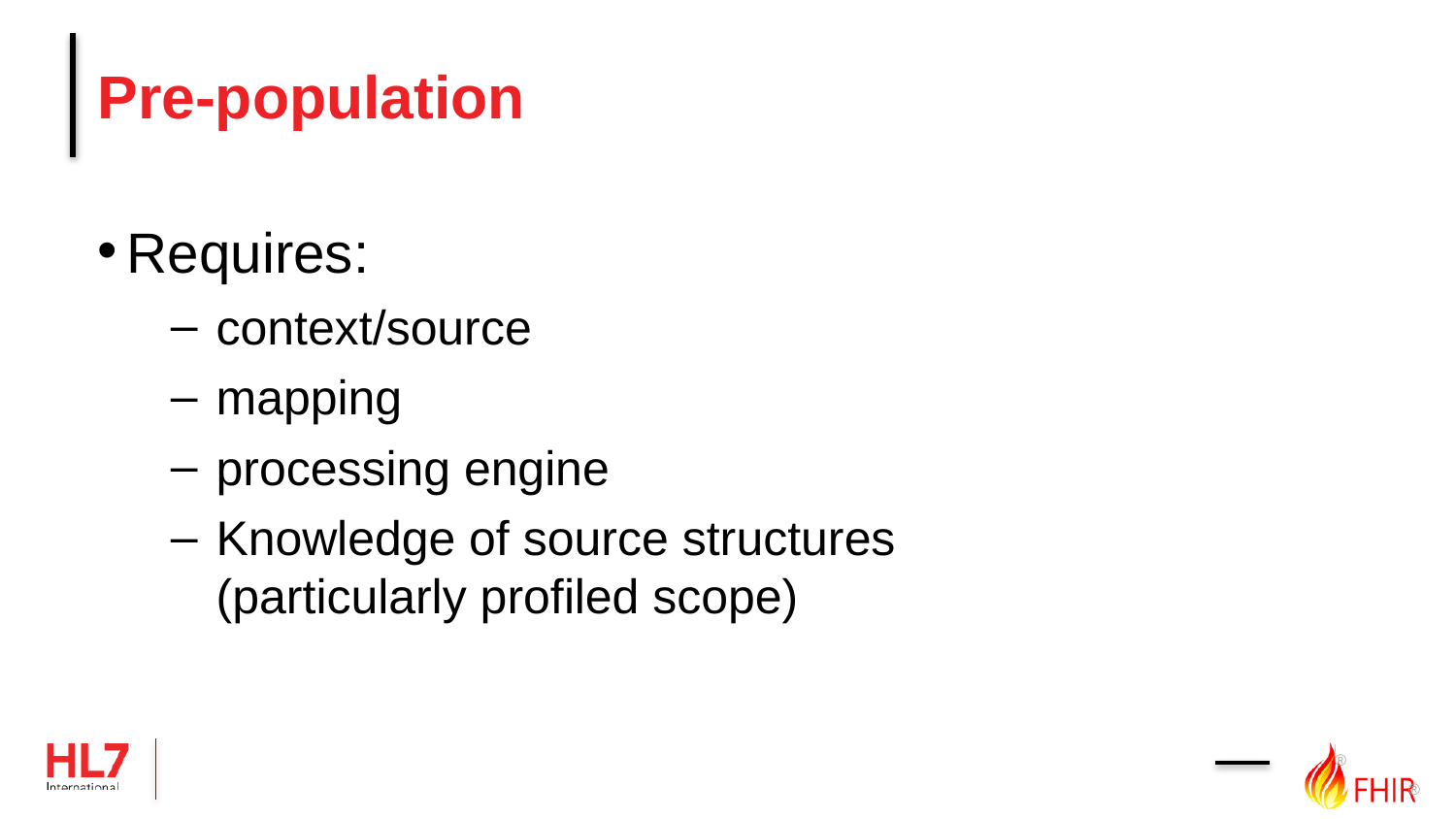

# Pre-population
Requires:
context/source
mapping
processing engine
Knowledge of source structures
(particularly profiled scope)